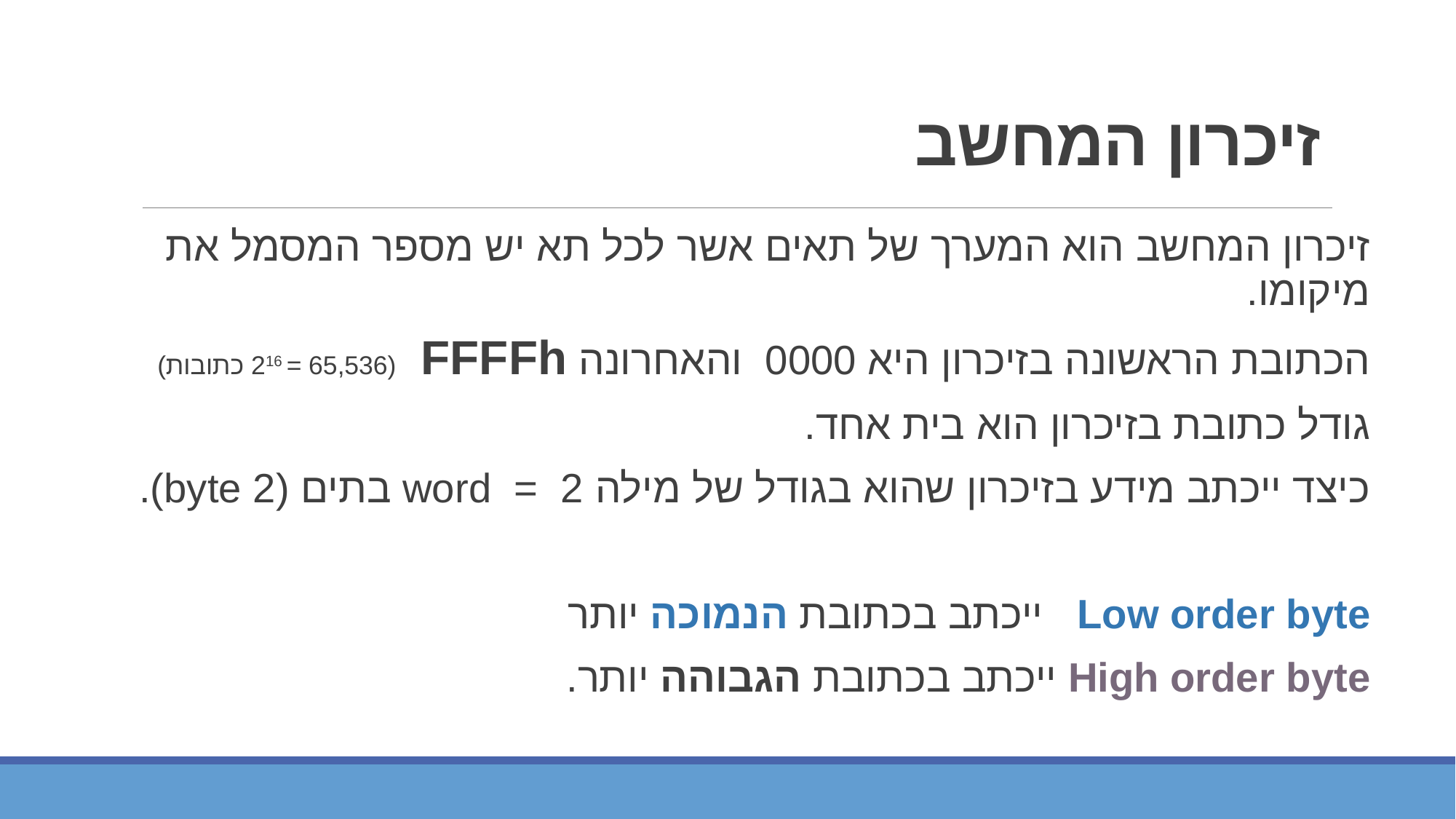

# זיכרון המחשב
זיכרון המחשב הוא המערך של תאים אשר לכל תא יש מספר המסמל את מיקומו.
הכתובת הראשונה בזיכרון היא 0000  והאחרונה FFFFh  (216 = 65,536 כתובות)
גודל כתובת בזיכרון הוא בית אחד.
כיצד ייכתב מידע בזיכרון שהוא בגודל של מילה word  =  2 בתים (2 byte).

Low order byte   ייכתב בכתובת הנמוכה יותר
High order byte ייכתב בכתובת הגבוהה יותר.